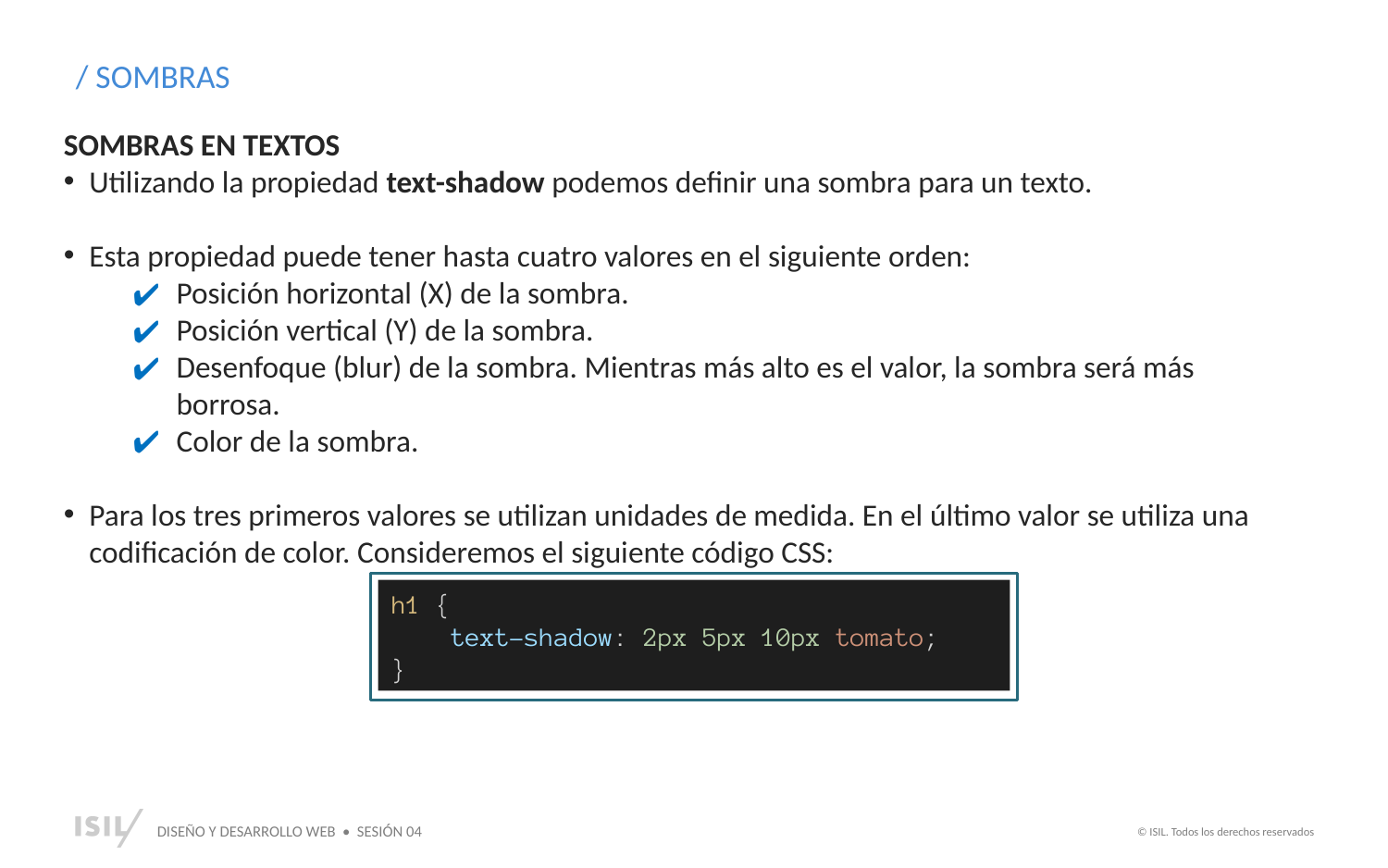

/ SOMBRAS
SOMBRAS EN TEXTOS
Utilizando la propiedad text-shadow podemos definir una sombra para un texto.

Esta propiedad puede tener hasta cuatro valores en el siguiente orden:
Posición horizontal (X) de la sombra.
Posición vertical (Y) de la sombra.
Desenfoque (blur) de la sombra. Mientras más alto es el valor, la sombra será más borrosa.
Color de la sombra.

Para los tres primeros valores se utilizan unidades de medida. En el último valor se utiliza una codificación de color. Consideremos el siguiente código CSS:

h1 {
    text-shadow: 2px 5px 10px tomato;
}